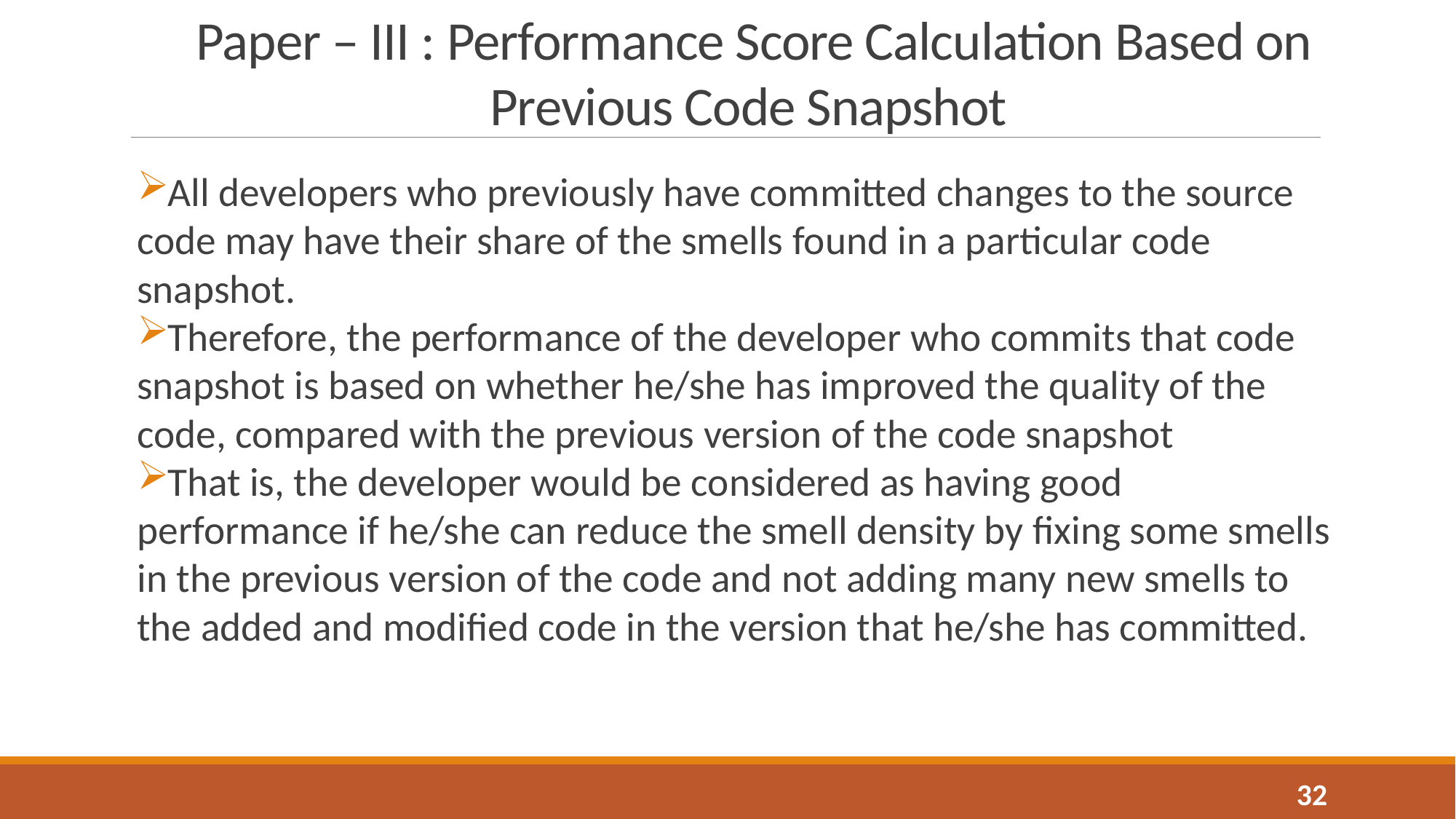

Paper – III : Performance Score Calculation Based on Previous Code Snapshot

#

All developers who previously have committed changes to the source code may have their share of the smells found in a particular code snapshot.
Therefore, the performance of the developer who commits that code snapshot is based on whether he/she has improved the quality of the code, compared with the previous version of the code snapshot
That is, the developer would be considered as having good performance if he/she can reduce the smell density by fixing some smells in the previous version of the code and not adding many new smells to the added and modified code in the version that he/she has committed.

32